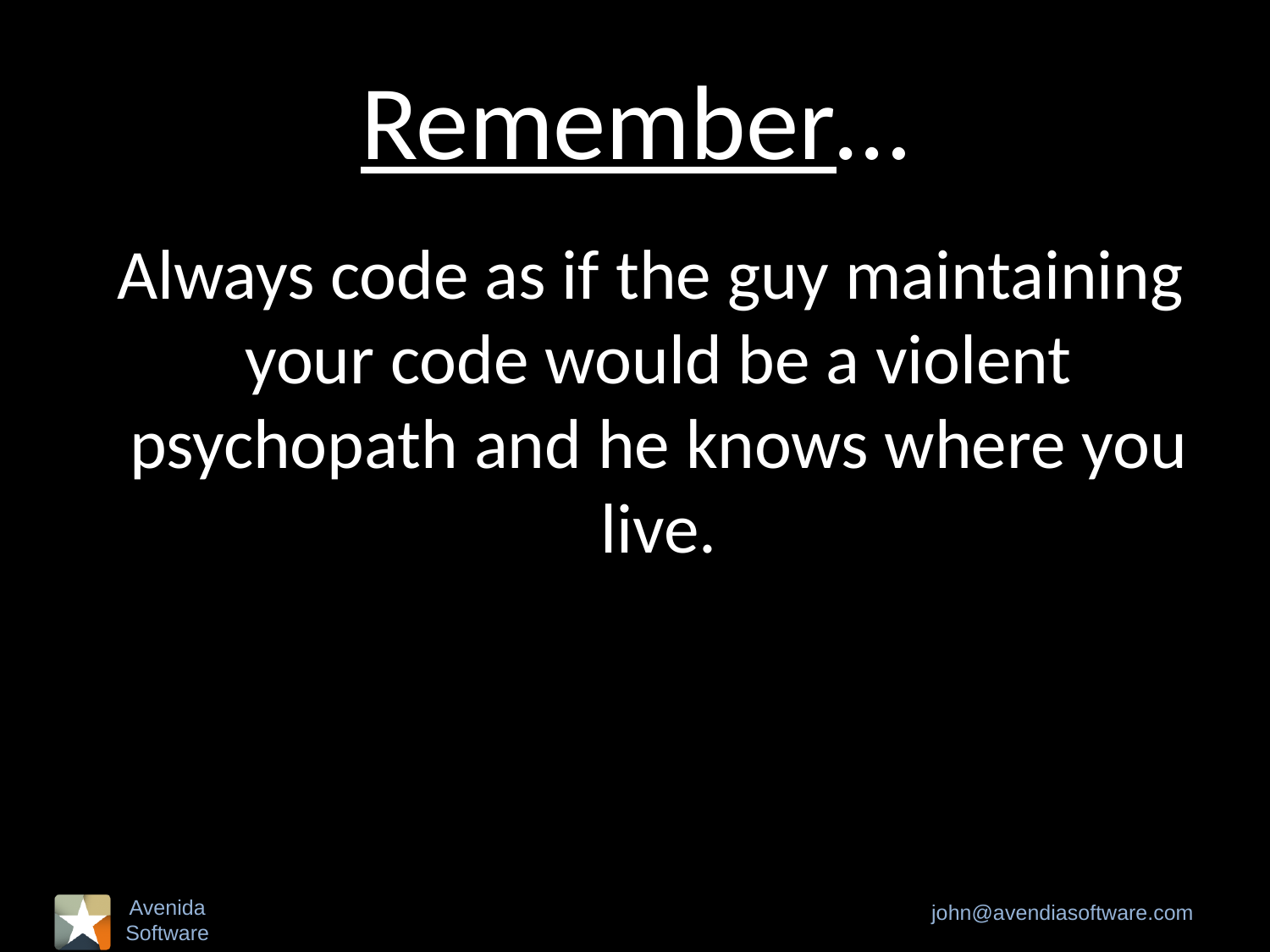

# Remember…
  Always code as if the guy maintaining your code would be a violent psychopath and he knows where you live.